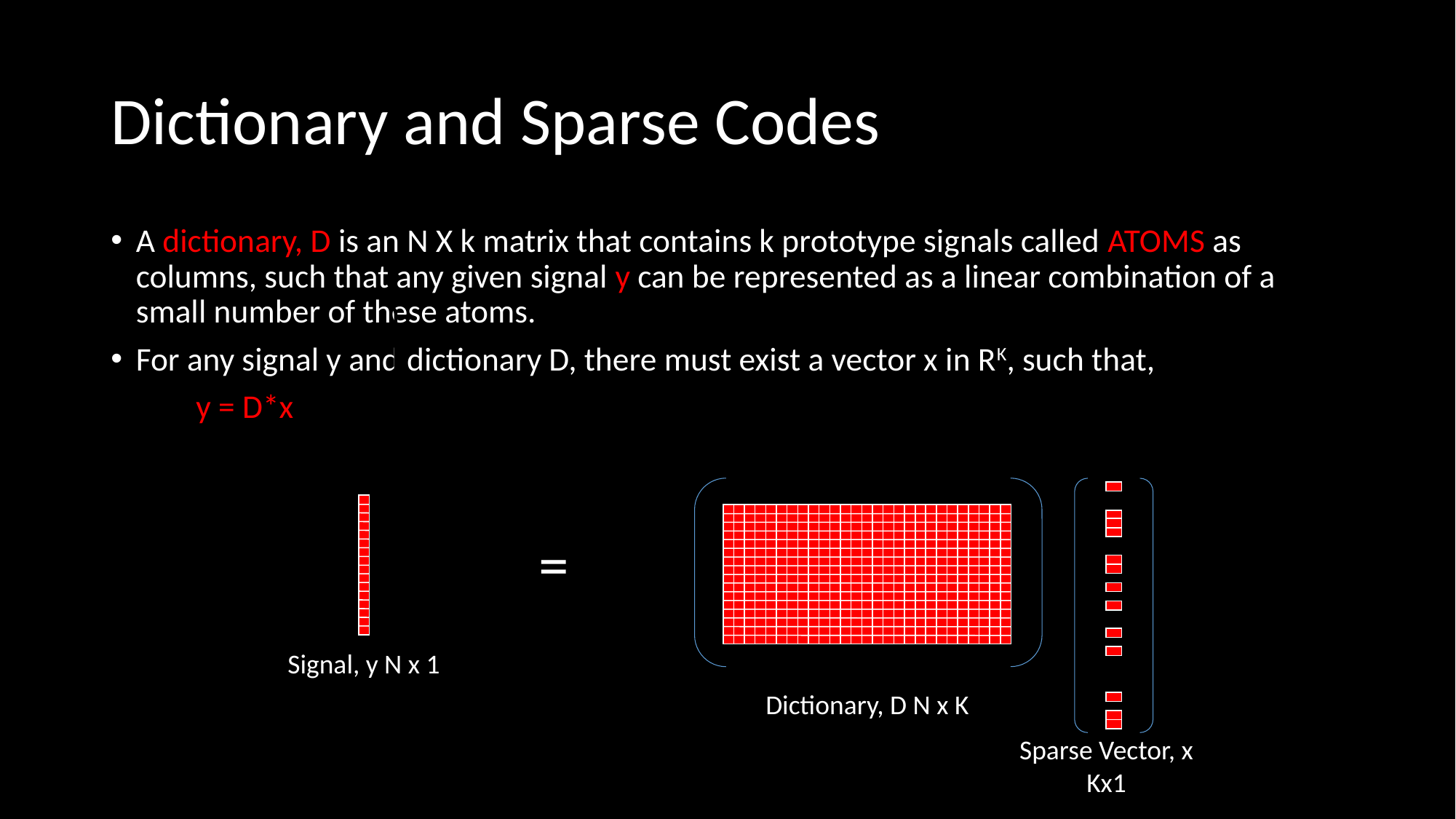

# Dictionary and Sparse Codes
A dictionary, D is an N X k matrix that contains k prototype signals called ATOMS as columns, such that any given signal y can be represented as a linear combination of a small number of these atoms.
For any signal y and dictionary D, there must exist a vector x in RK, such that,
					y = D*x

Dictionary, D N x K
Sparse Vector, x Kx1

Signal, y N x 1
=